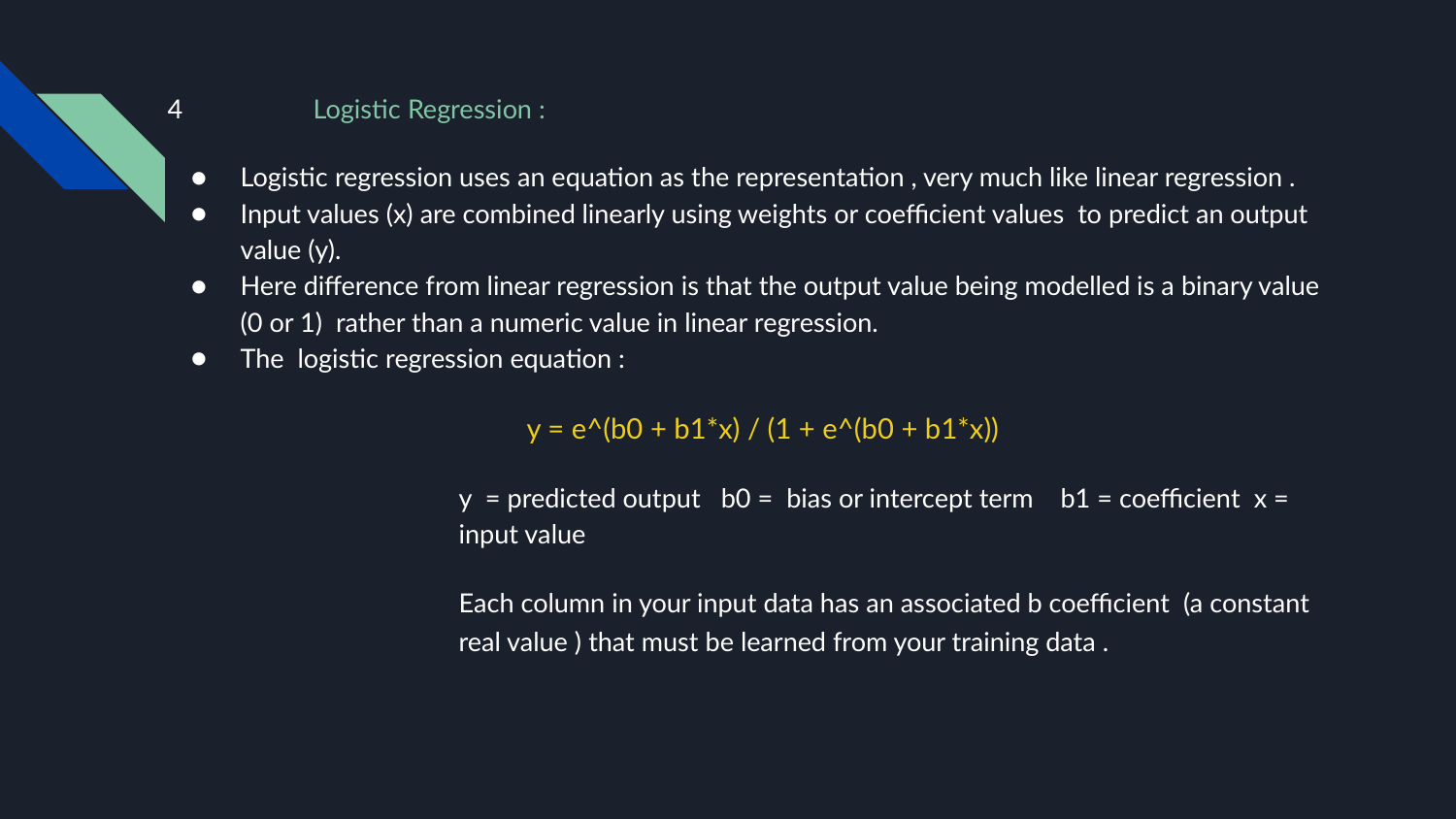

4	Logistic Regression :
Logistic regression uses an equation as the representation , very much like linear regression .
Input values (x) are combined linearly using weights or coefficient values  to predict an output value (y).
Here difference from linear regression is that the output value being modelled is a binary value (0 or 1)  rather than a numeric value in linear regression.
The  logistic regression equation :
          y = e^(b0 + b1*x) / (1 + e^(b0 + b1*x))
y  = predicted output   b0 =  bias or intercept term    b1 = coefficient  x = input value
Each column in your input data has an associated b coefficient  (a constant real value ) that must be learned from your training data .